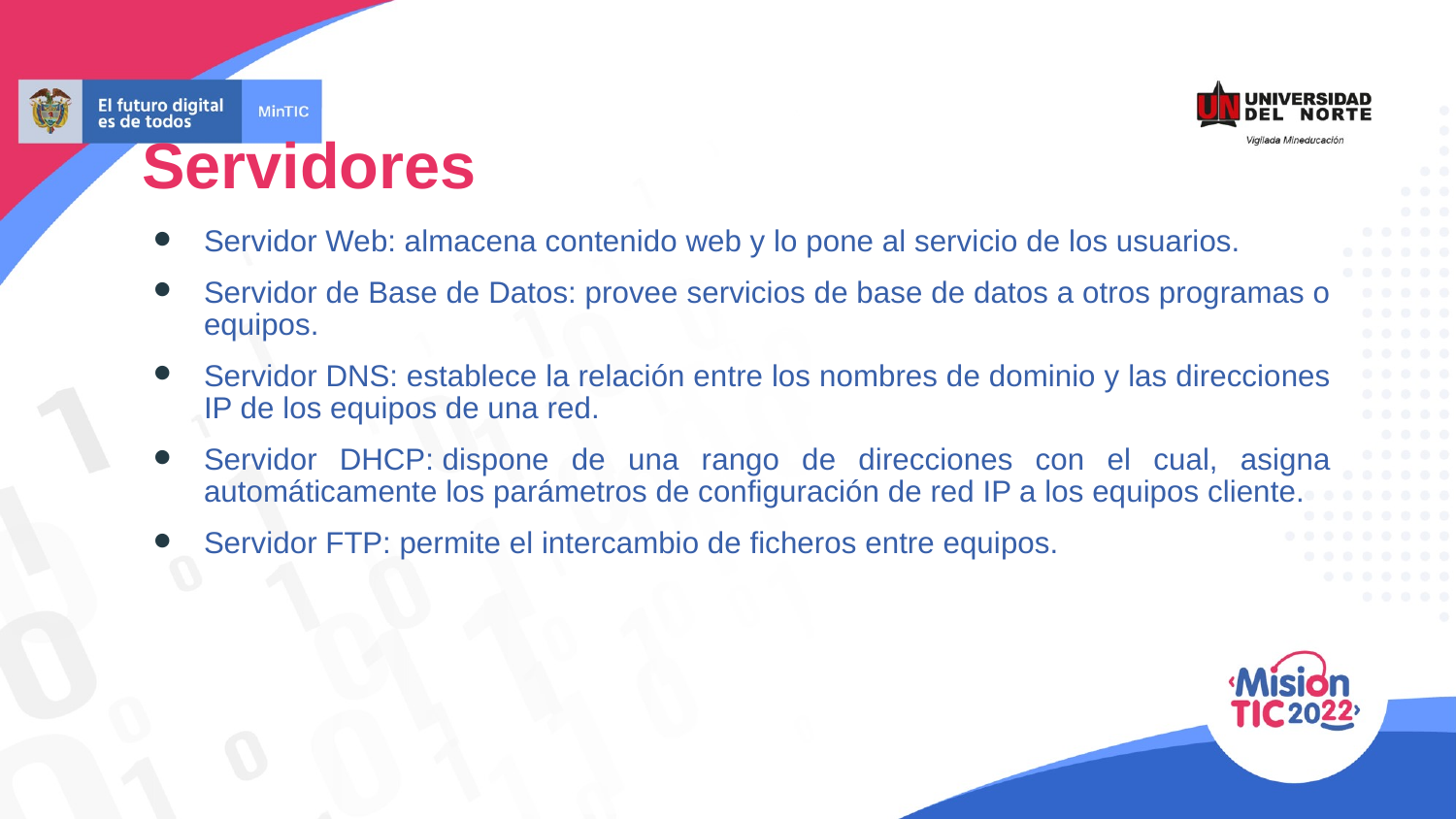

Servidores
Servidor Web: almacena contenido web y lo pone al servicio de los usuarios.
Servidor de Base de Datos: provee servicios de base de datos a otros programas o equipos.
Servidor DNS: establece la relación entre los nombres de dominio y las direcciones IP de los equipos de una red.
Servidor DHCP: dispone de una rango de direcciones con el cual, asigna automáticamente los parámetros de configuración de red IP a los equipos cliente.
Servidor FTP: permite el intercambio de ficheros entre equipos.